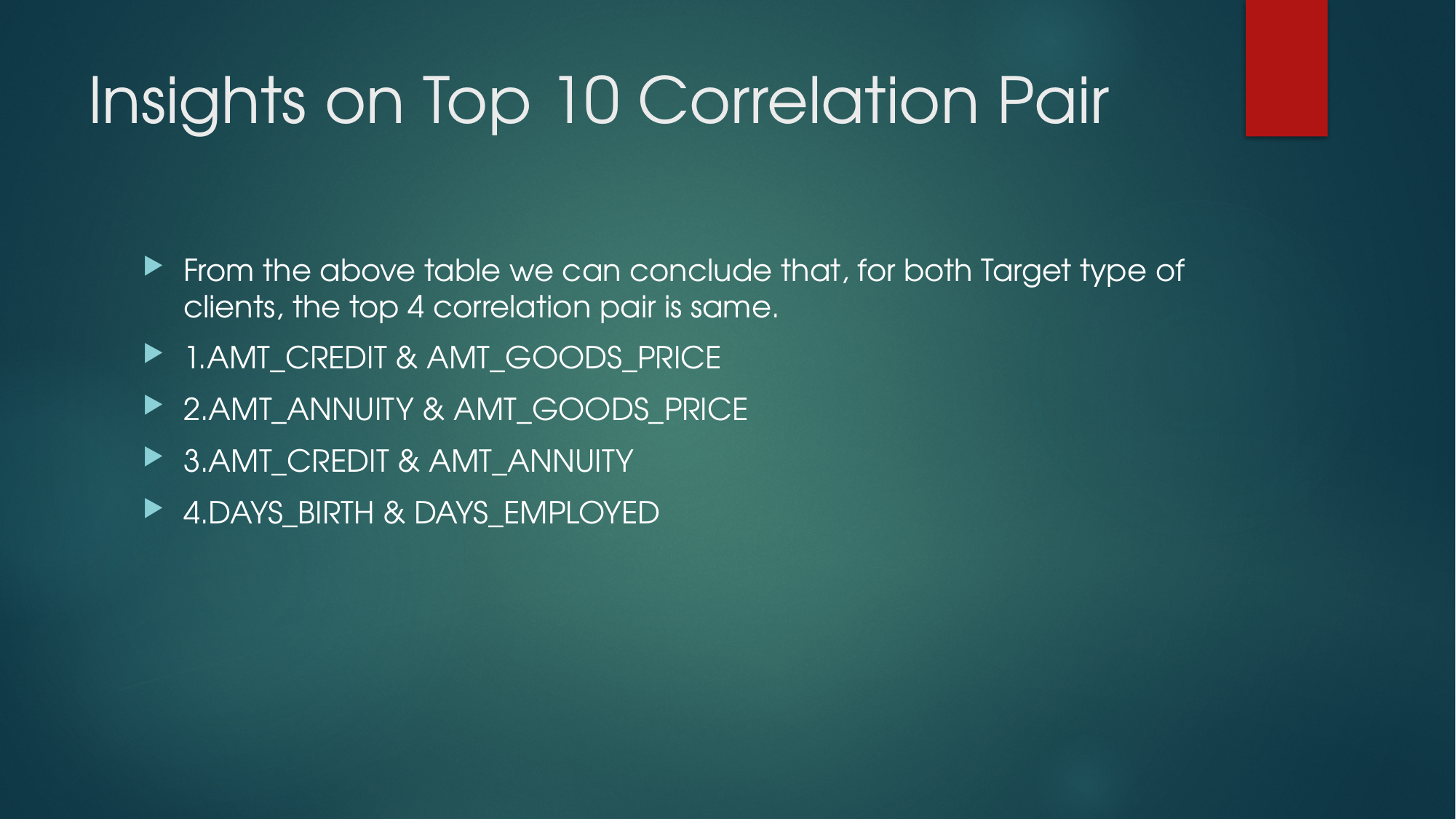

# Insights on Top 10 Correlation Pair
From the above table we can conclude that, for both Target type of clients, the top 4 correlation pair is same.
1.AMT_CREDIT & AMT_GOODS_PRICE
2.AMT_ANNUITY & AMT_GOODS_PRICE
3.AMT_CREDIT & AMT_ANNUITY
4.DAYS_BIRTH & DAYS_EMPLOYED